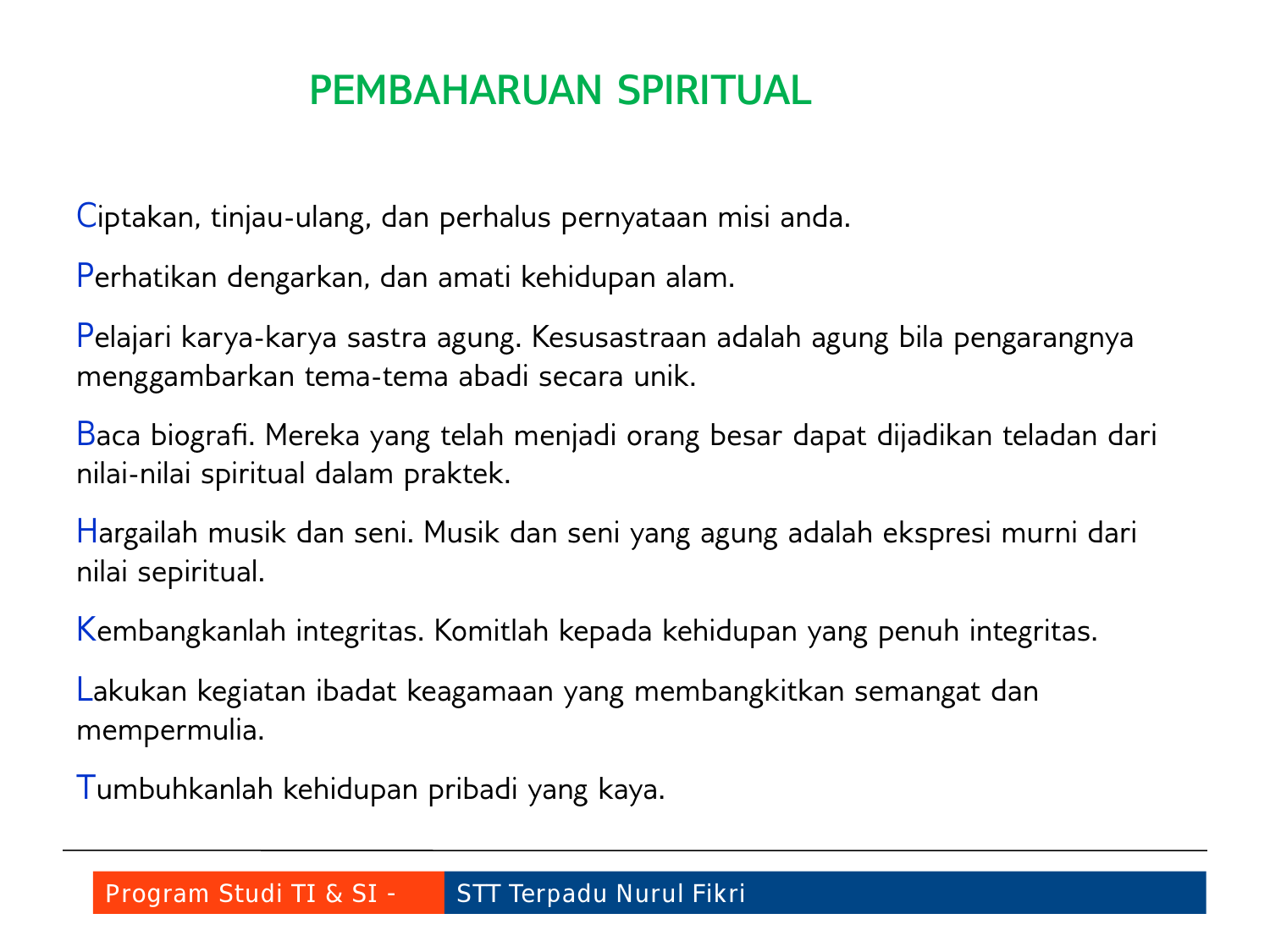

PEMBAHARUAN SPIRITUAL
Ciptakan, tinjau-ulang, dan perhalus pernyataan misi anda.
Perhatikan dengarkan, dan amati kehidupan alam.
Pelajari karya-karya sastra agung. Kesusastraan adalah agung bila pengarangnya menggambarkan tema-tema abadi secara unik.
Baca biografi. Mereka yang telah menjadi orang besar dapat dijadikan teladan dari nilai-nilai spiritual dalam praktek.
Hargailah musik dan seni. Musik dan seni yang agung adalah ekspresi murni dari nilai sepiritual.
Kembangkanlah integritas. Komitlah kepada kehidupan yang penuh integritas.
Lakukan kegiatan ibadat keagamaan yang membangkitkan semangat dan mempermulia.
Tumbuhkanlah kehidupan pribadi yang kaya.